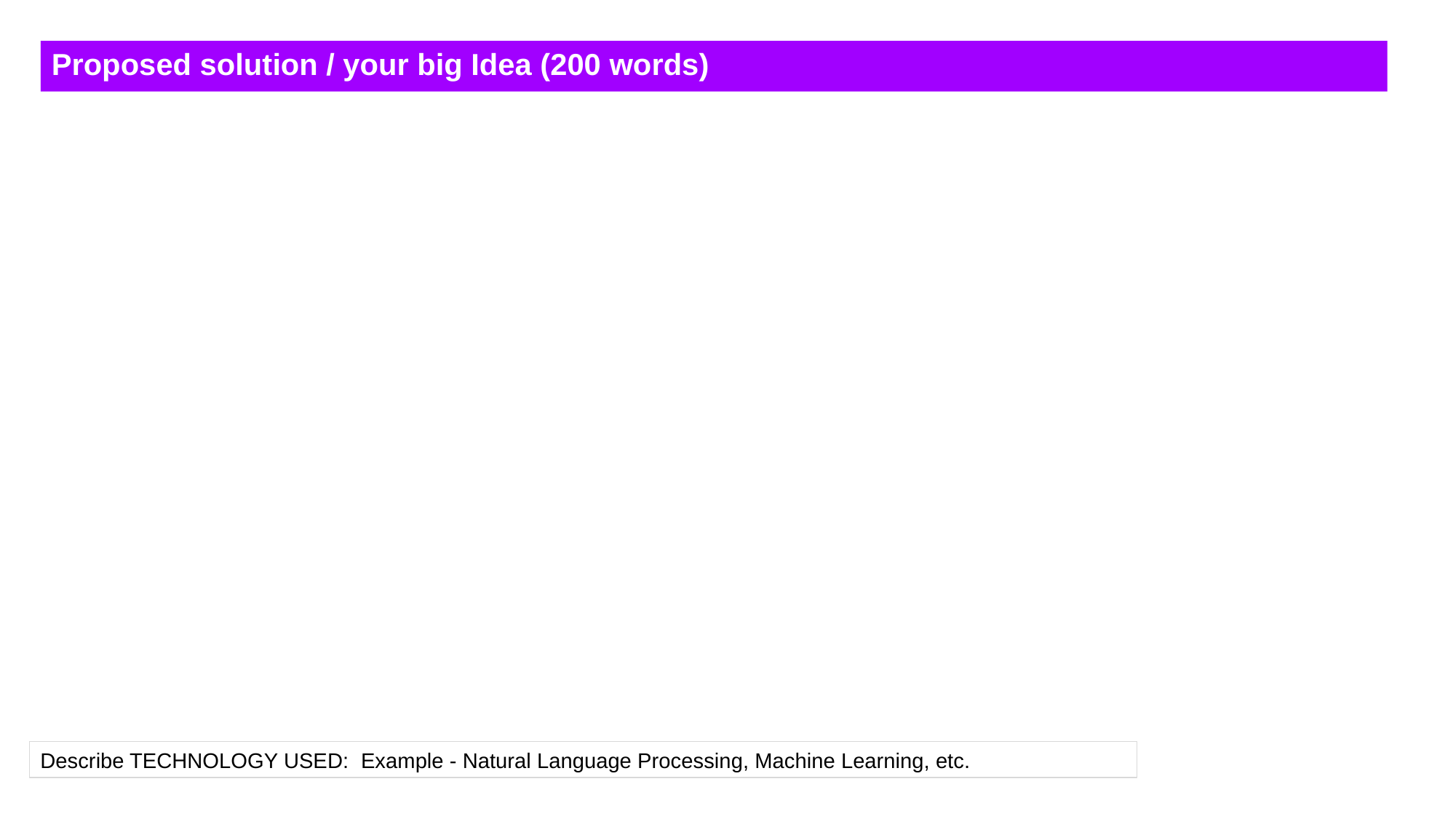

Proposed solution / your big Idea (200 words)
Describe TECHNOLOGY USED:  Example - Natural Language Processing, Machine Learning, etc.